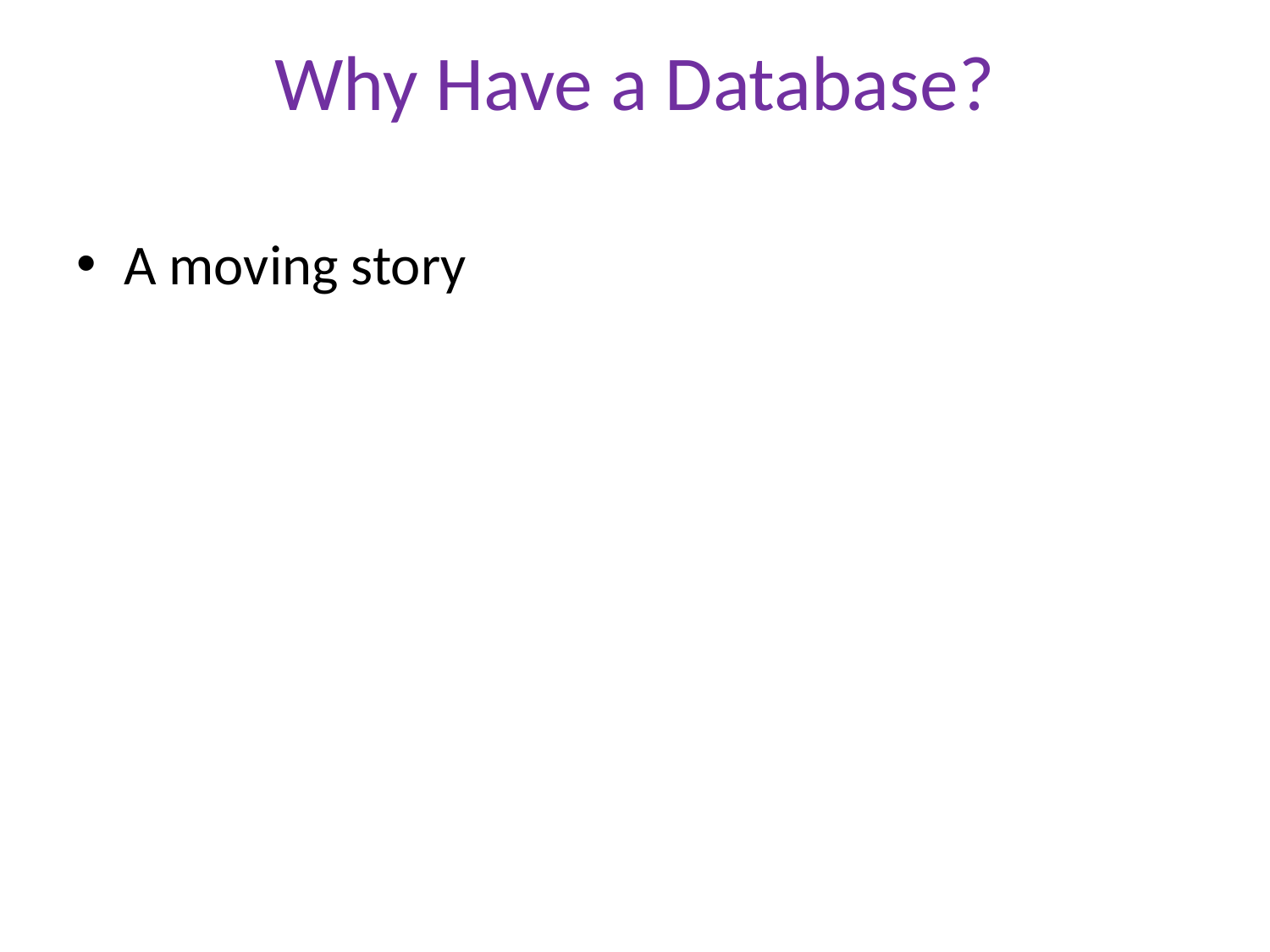

# Why Have a Database?
A moving story